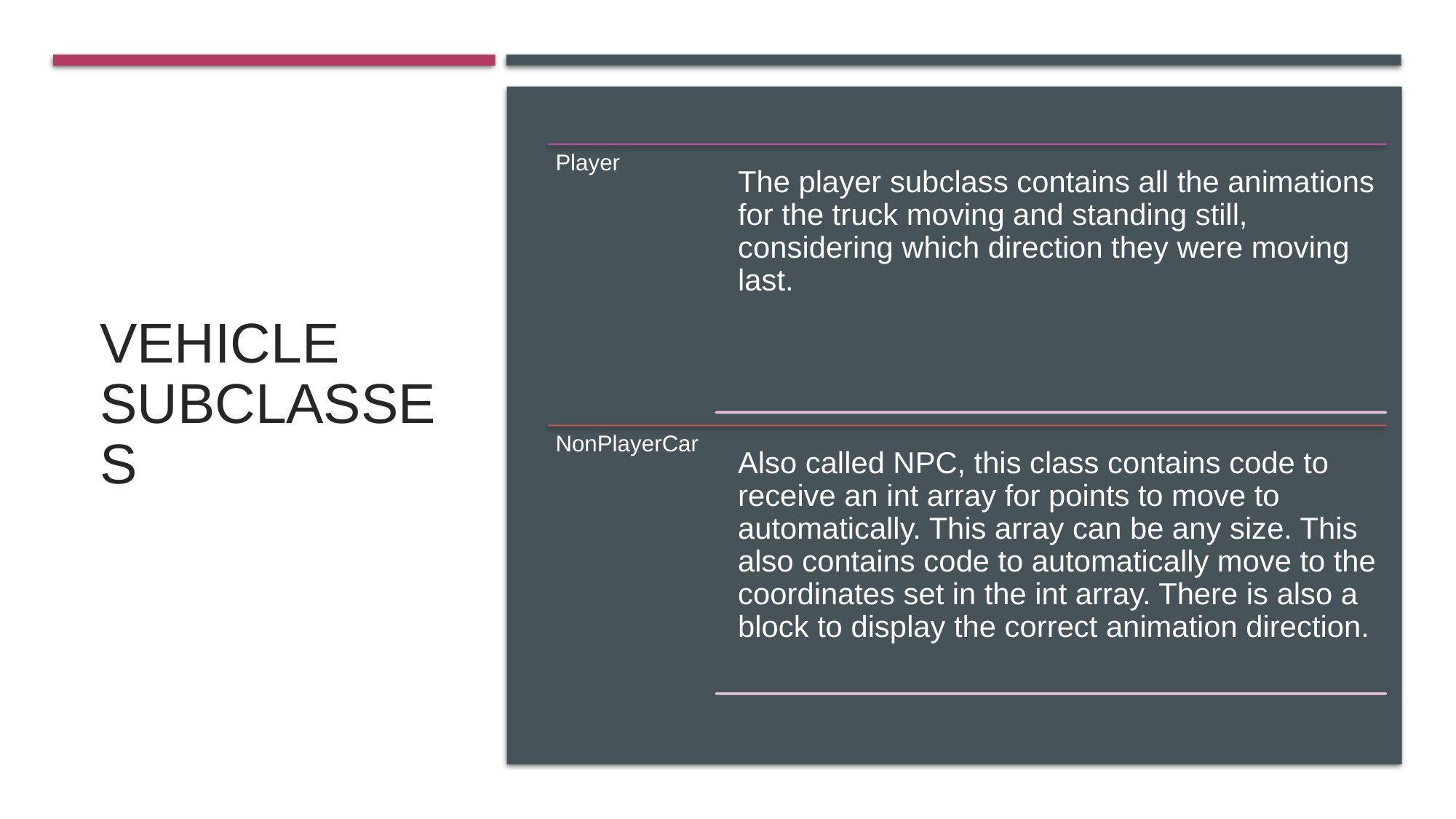

# Vehicle subclasses
Player
The player subclass contains all the animations for the truck moving and standing still, considering which direction they were moving last.
NonPlayerCar
Also called NPC, this class contains code to receive an int array for points to move to automatically. This array can be any size. This also contains code to automatically move to the coordinates set in the int array. There is also a block to display the correct animation direction.